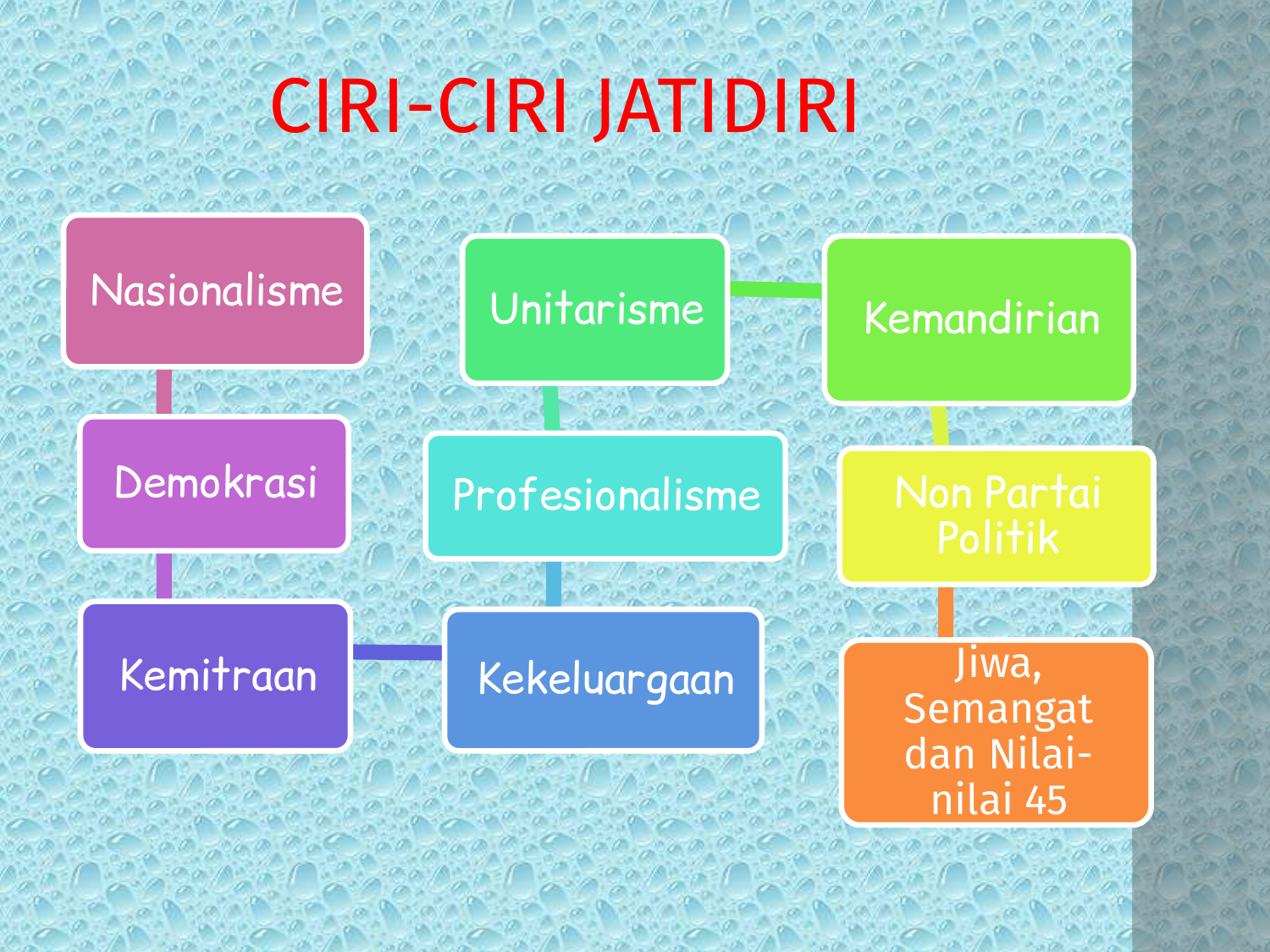

CIRI-CIRI JATIDIRI
Nasionalisme
Demokrasi
Kemitraan
Kekeluargaan
Profesionalisme
Unitarisme
Kemandirian
Non Partai Politik
Jiwa, Semangat dan Nilai-nilai 45